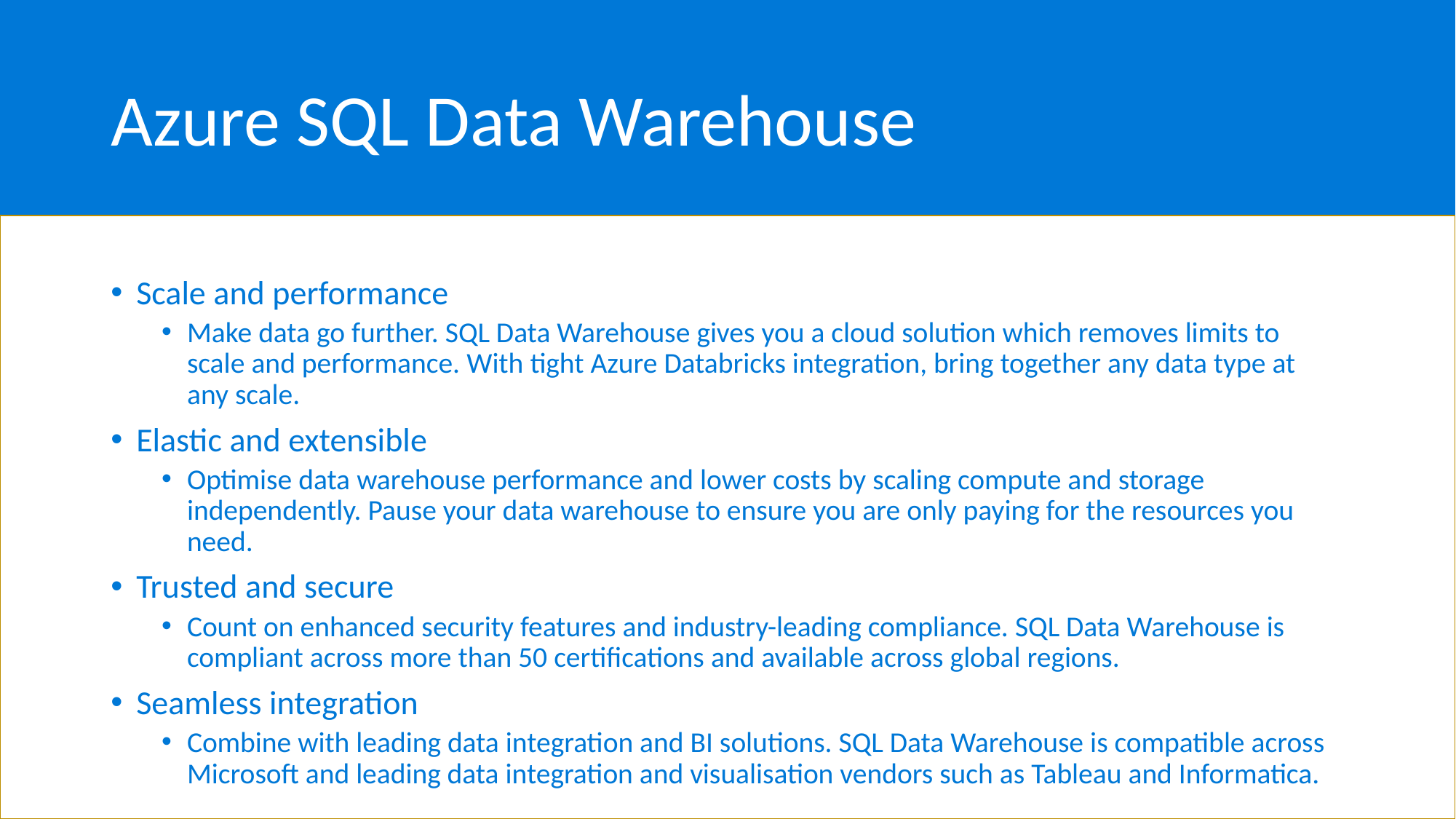

# Azure SQL Data Warehouse

Scale and performance
Make data go further. SQL Data Warehouse gives you a cloud solution which removes limits to scale and performance. With tight Azure Databricks integration, bring together any data type at any scale.
Elastic and extensible
Optimise data warehouse performance and lower costs by scaling compute and storage independently. Pause your data warehouse to ensure you are only paying for the resources you need.
Trusted and secure
Count on enhanced security features and industry-leading compliance. SQL Data Warehouse is compliant across more than 50 certifications and available across global regions.
Seamless integration
Combine with leading data integration and BI solutions. SQL Data Warehouse is compatible across Microsoft and leading data integration and visualisation vendors such as Tableau and Informatica.